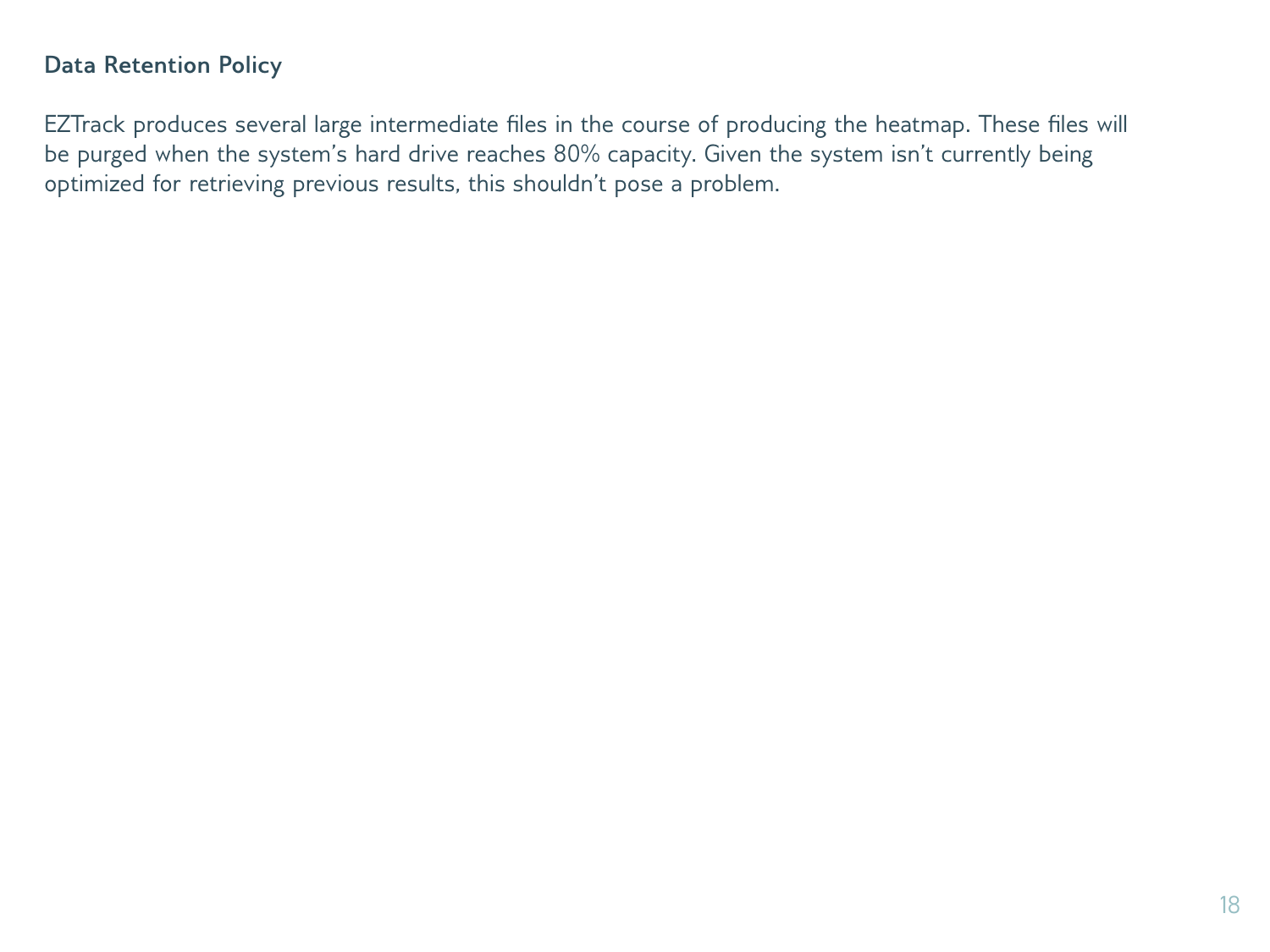

Data Retention Policy

EZTrack produces several large intermediate files in the course of producing the heatmap. These files will be purged when the system’s hard drive reaches 80% capacity. Given the system isn’t currently being optimized for retrieving previous results, this shouldn’t pose a problem.

18